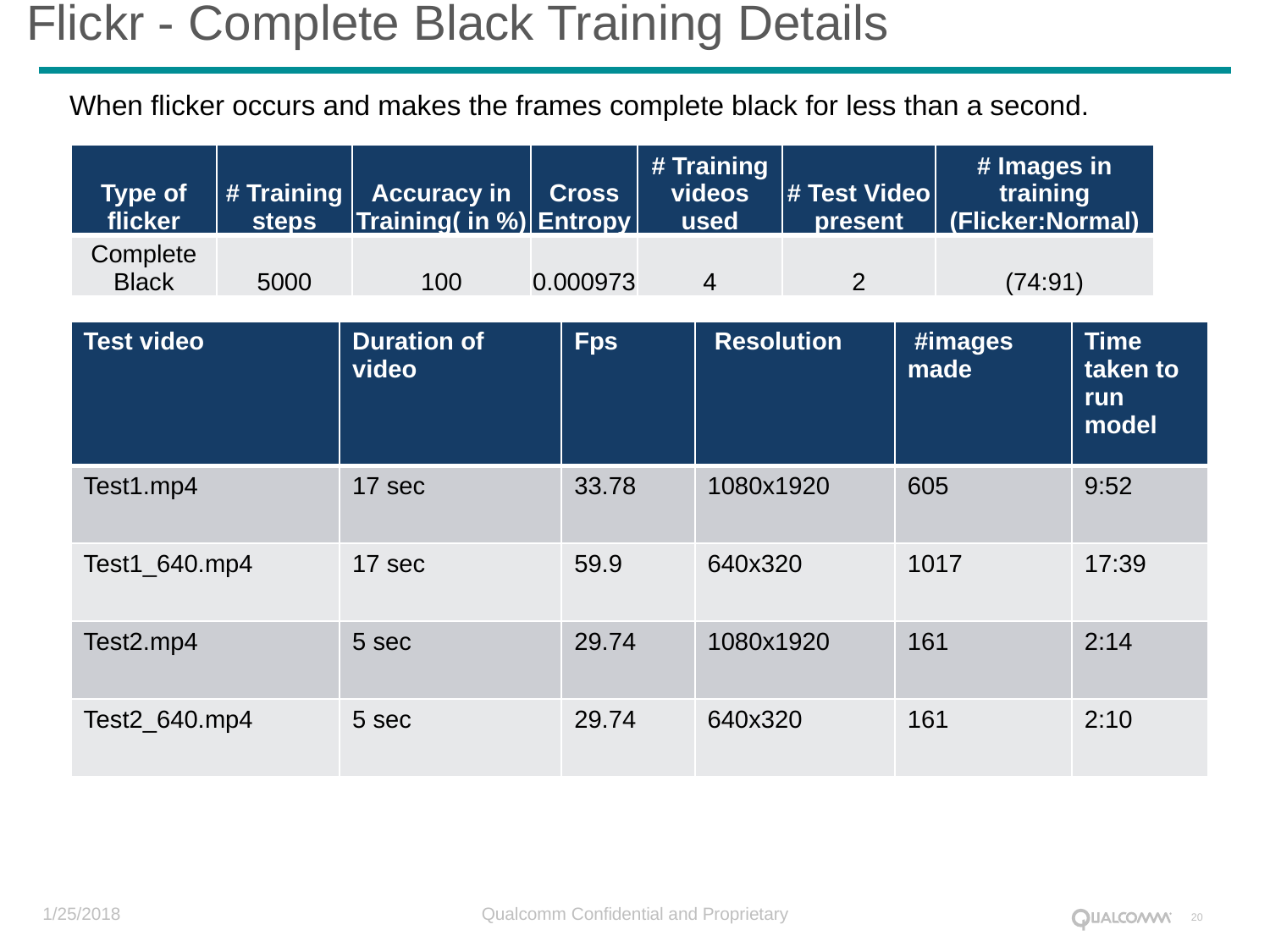

# Flickr - Complete Black Training Details
When flicker occurs and makes the frames complete black for less than a second.
| Type of flicker | # Training steps | Accuracy in Training( in %) | Cross Entropy | # Training videos used | # Test Video present | # Images in training (Flicker:Normal) |
| --- | --- | --- | --- | --- | --- | --- |
| Complete Black | 5000 | 100 | 0.000973 | 4 | 2 | (74:91) |
| Test video | Duration of video | Fps | Resolution | #images made | Time taken to run model |
| --- | --- | --- | --- | --- | --- |
| Test1.mp4 | 17 sec | 33.78 | 1080x1920 | 605 | 9:52 |
| Test1\_640.mp4 | 17 sec | 59.9 | 640x320 | 1017 | 17:39 |
| Test2.mp4 | 5 sec | 29.74 | 1080x1920 | 161 | 2:14 |
| Test2\_640.mp4 | 5 sec | 29.74 | 640x320 | 161 | 2:10 |